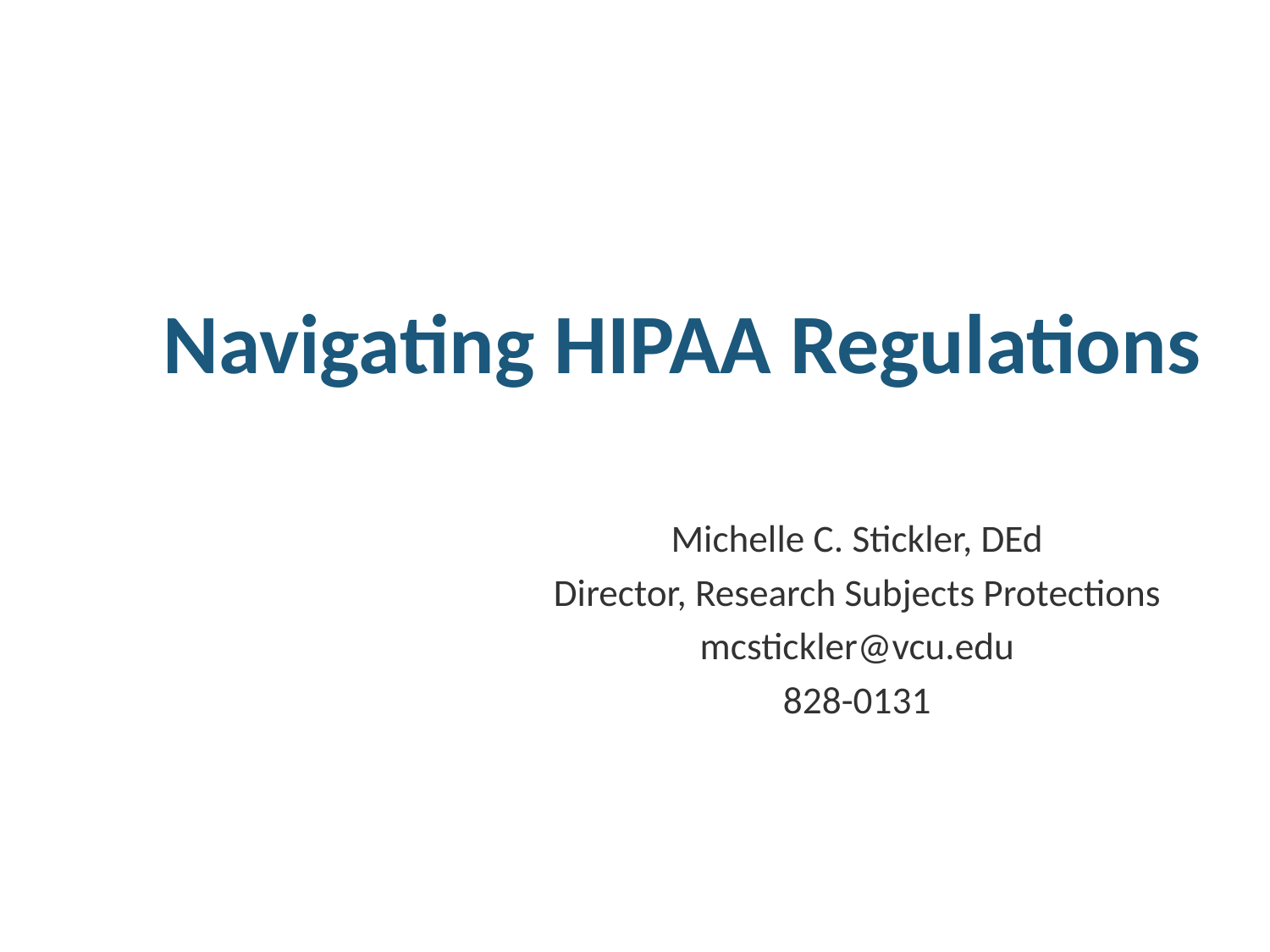

# Navigating HIPAA Regulations
Michelle C. Stickler, DEd
Director, Research Subjects Protections
mcstickler@vcu.edu
828-0131